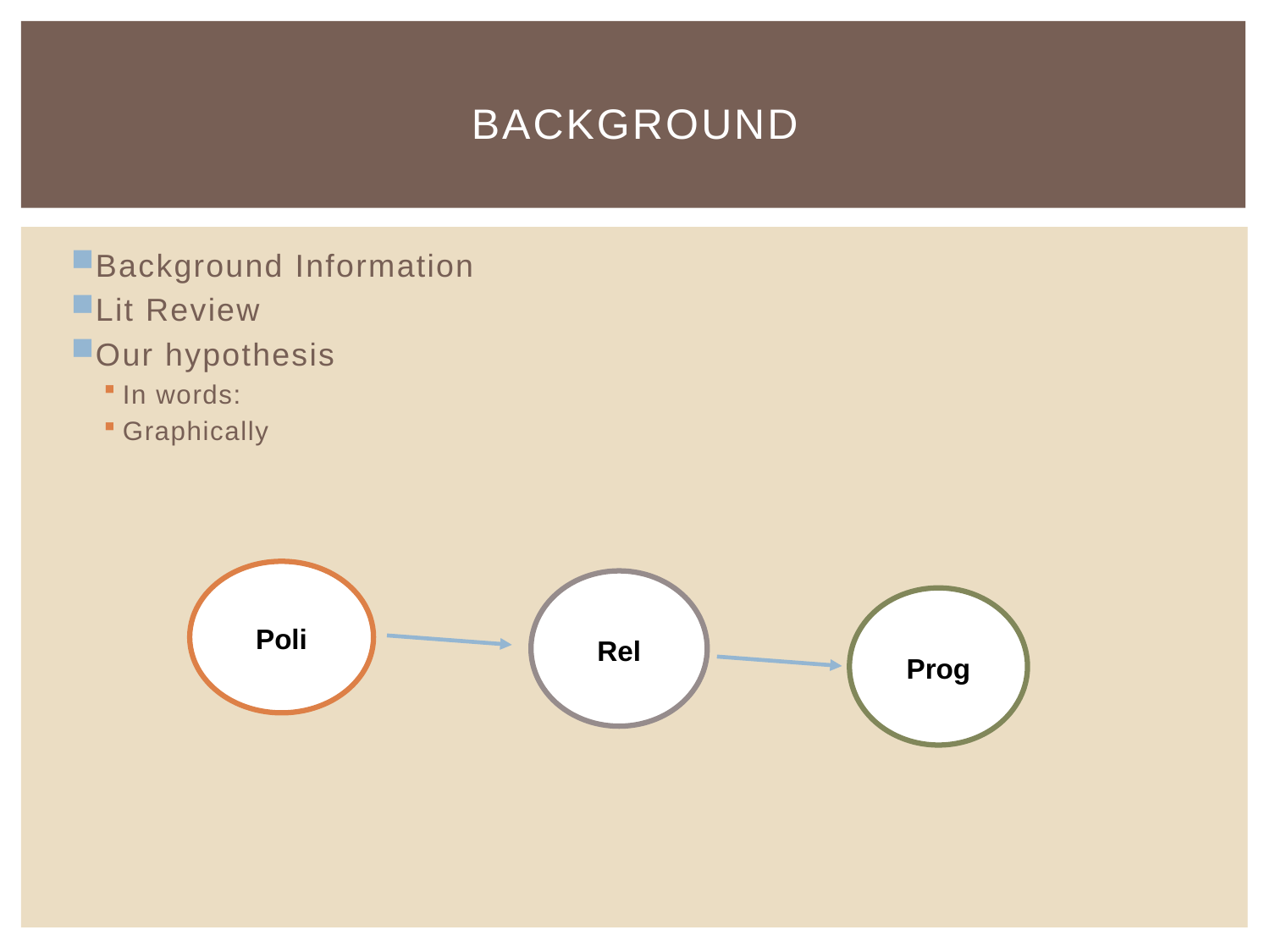

# Background
Background Information
Lit Review
Our hypothesis
In words:
Graphically

Poli
Rel
Prog